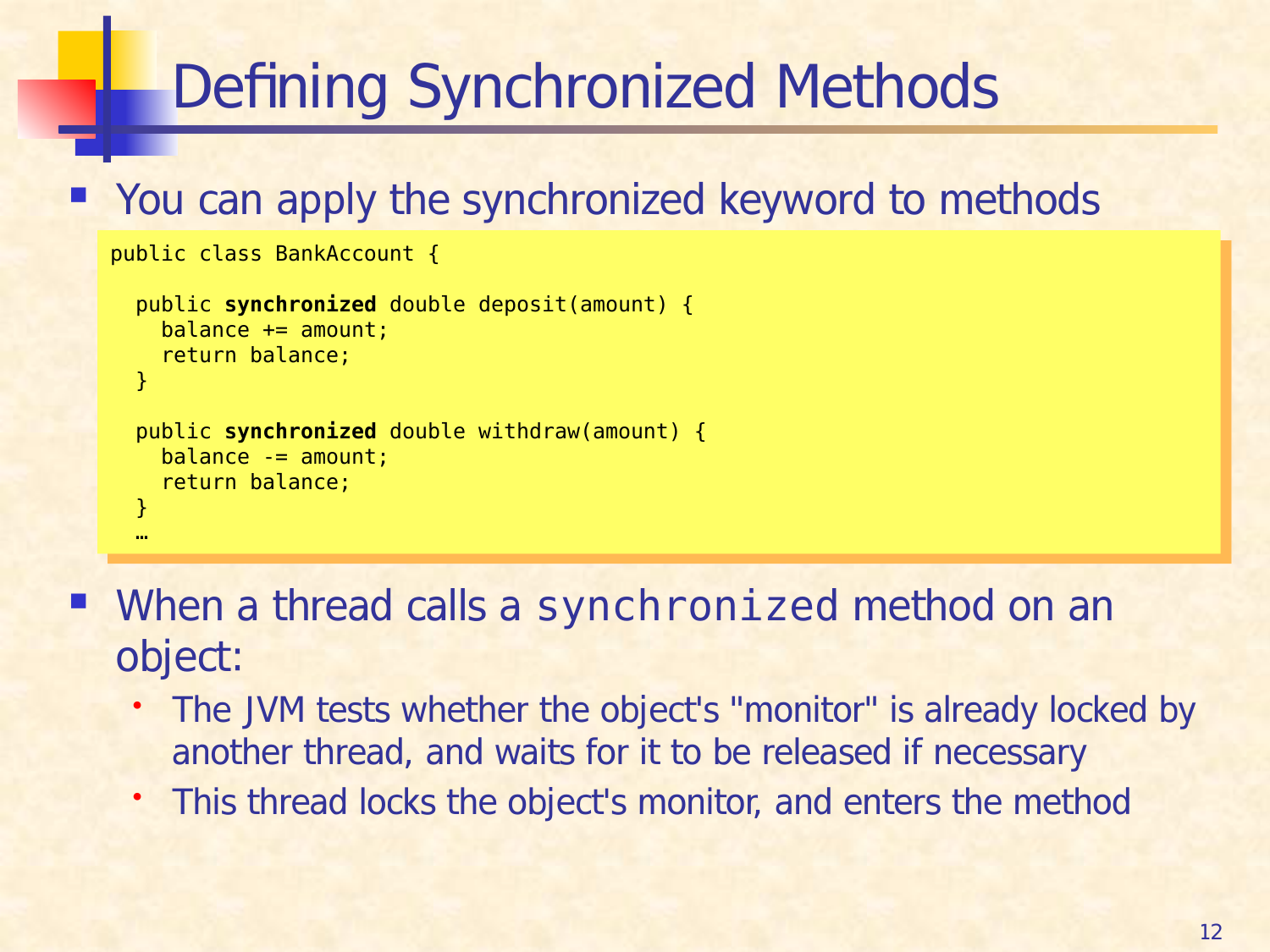

# Defining Synchronized Methods
You can apply the synchronized keyword to methods

When a thread calls a synchronized method on an object:
The JVM tests whether the object's "monitor" is already locked by another thread, and waits for it to be released if necessary
This thread locks the object's monitor, and enters the method
public class BankAccount {

  public synchronized double deposit(amount) {
    balance += amount;
    return balance;
  }

  public synchronized double withdraw(amount) {
    balance -= amount;
    return balance;
  }
  …
12